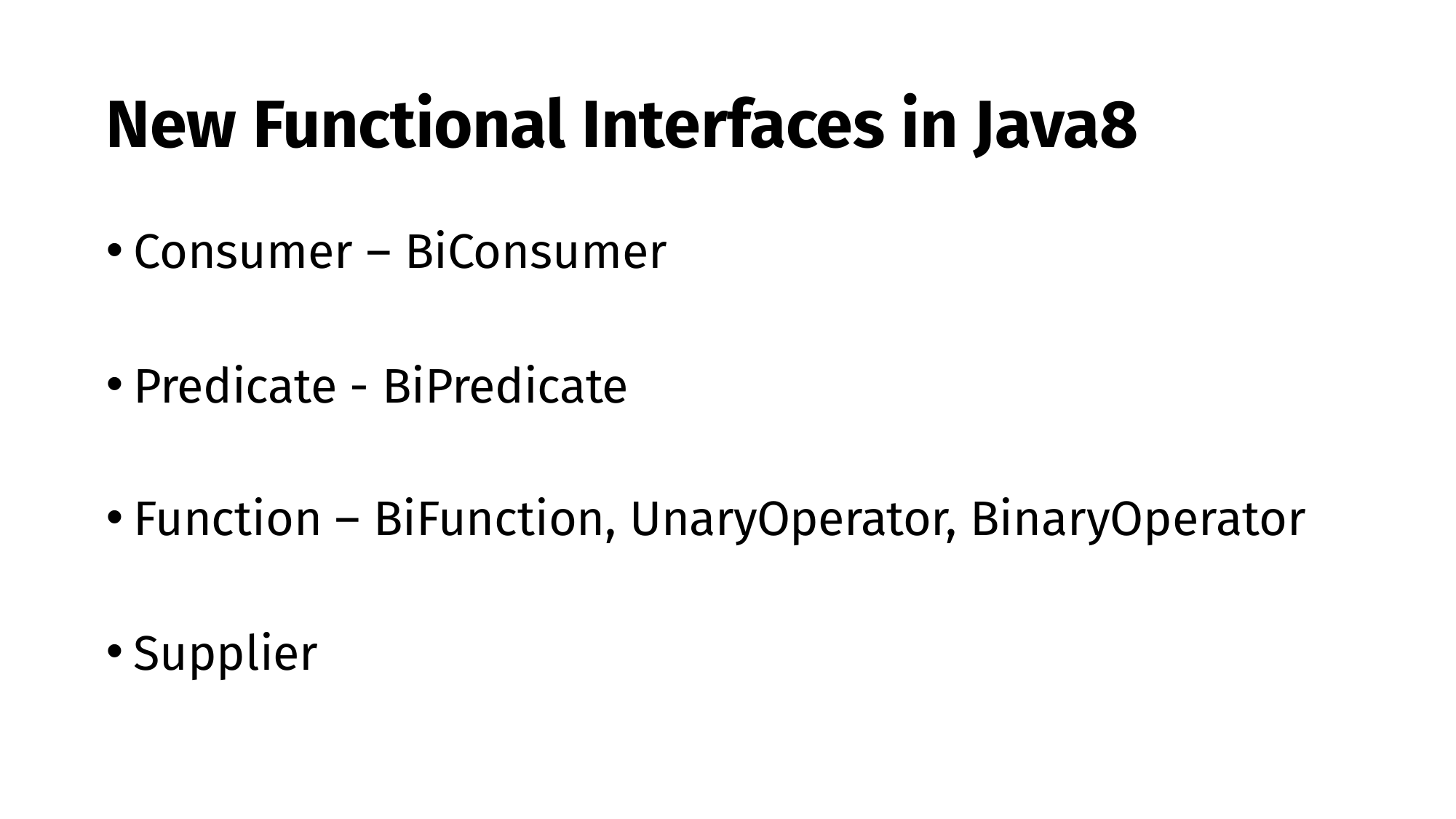

# New Functional Interfaces in Java8
Consumer – BiConsumer

Predicate - BiPredicate

Function – BiFunction, UnaryOperator, BinaryOperator

Supplier